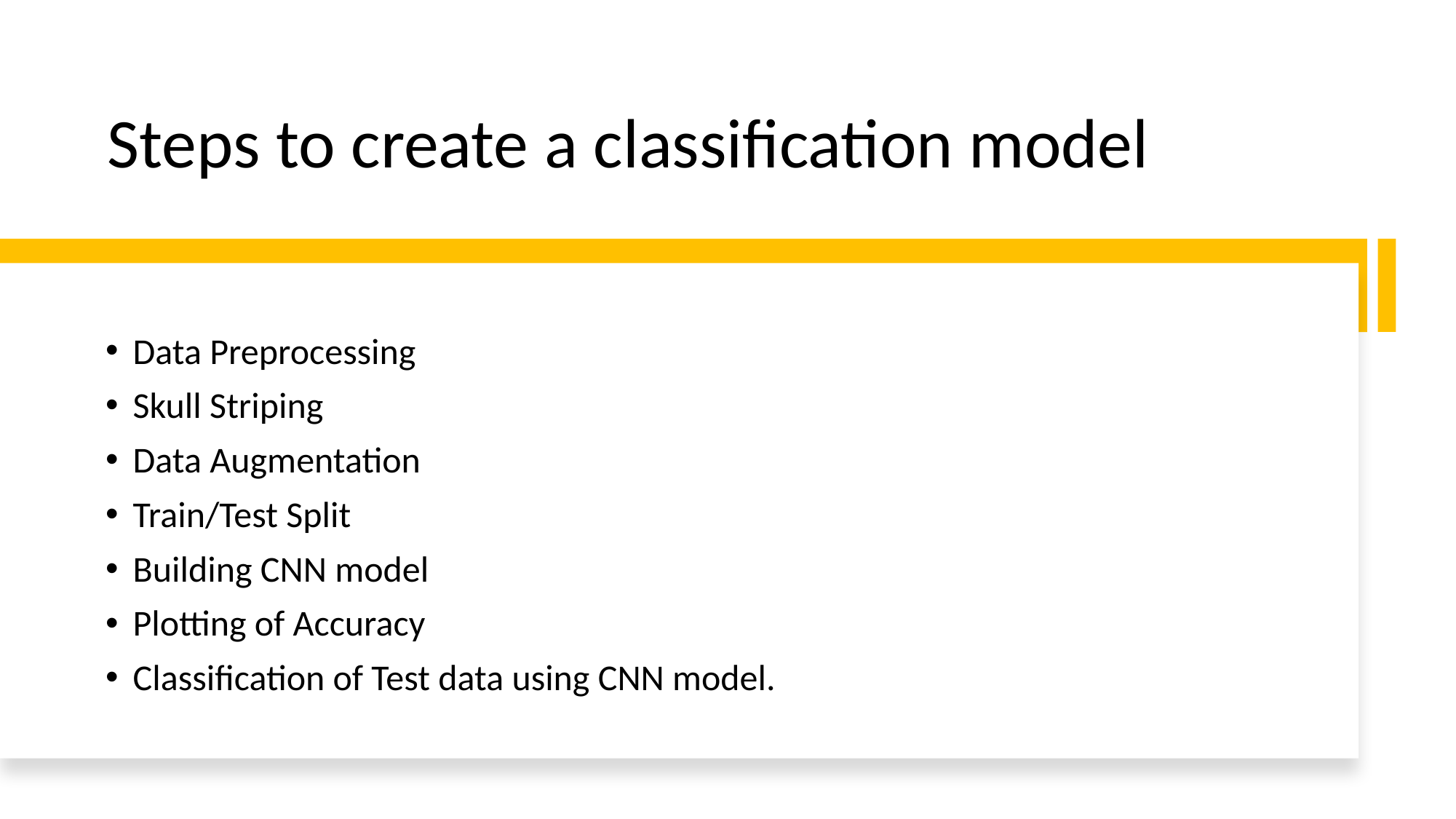

# Steps to create a classification model

Data Preprocessing
Skull Striping
Data Augmentation
Train/Test Split
Building CNN model
Plotting of Accuracy
Classification of Test data using CNN model.